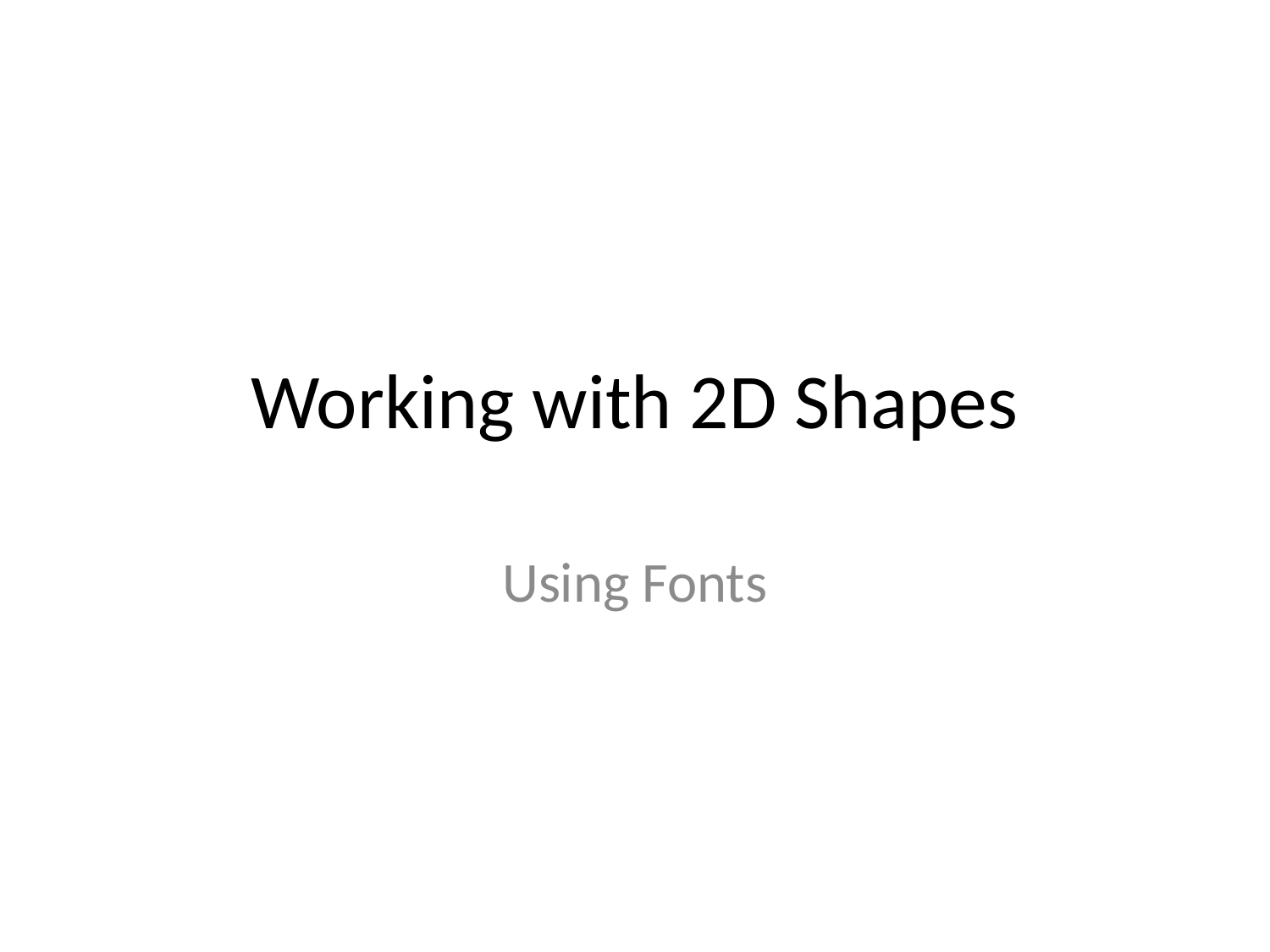

# Working with 2D Shapes
Using Fonts